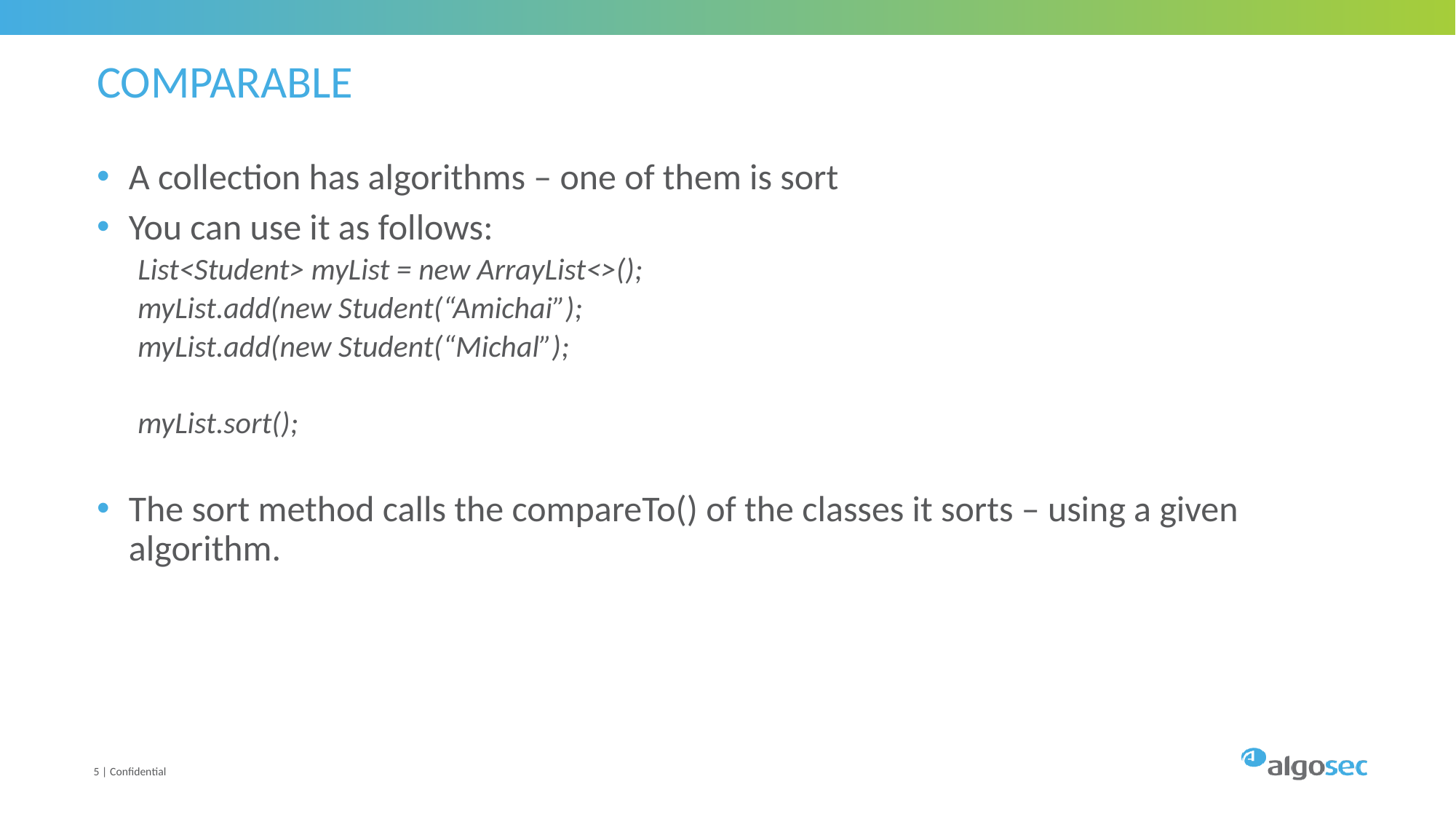

# Comparable
A collection has algorithms – one of them is sort
You can use it as follows:
List<Student> myList = new ArrayList<>();
myList.add(new Student(“Amichai”);
myList.add(new Student(“Michal”);

myList.sort();

The sort method calls the compareTo() of the classes it sorts – using a given algorithm.
5 | Confidential